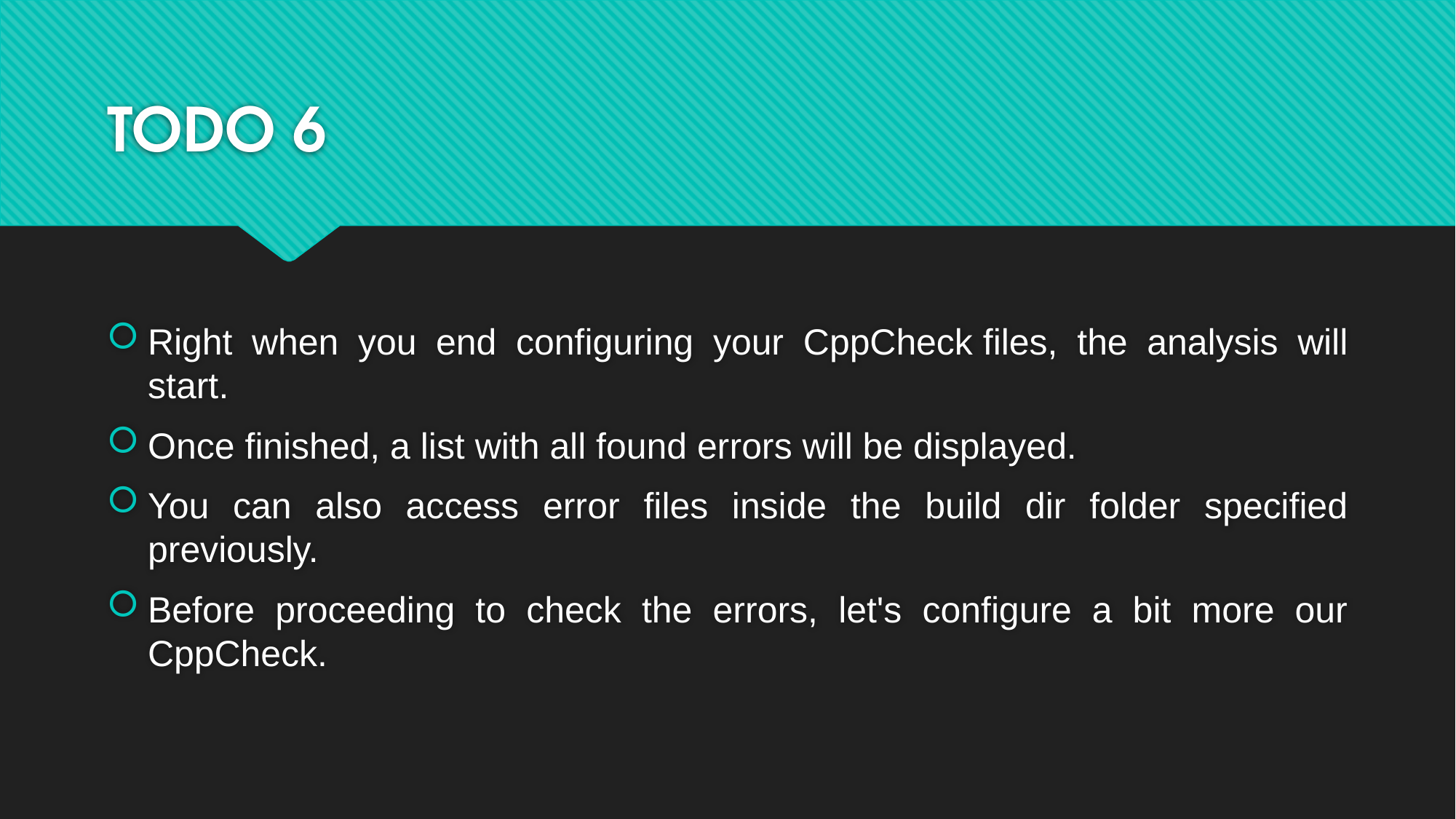

# TODO 6
Right when you end configuring your CppCheck files, the analysis will start.
Once finished, a list with all found errors will be displayed.
You can also access error files inside the build dir folder specified previously.
Before proceeding to check the errors, let's configure a bit more our CppCheck.